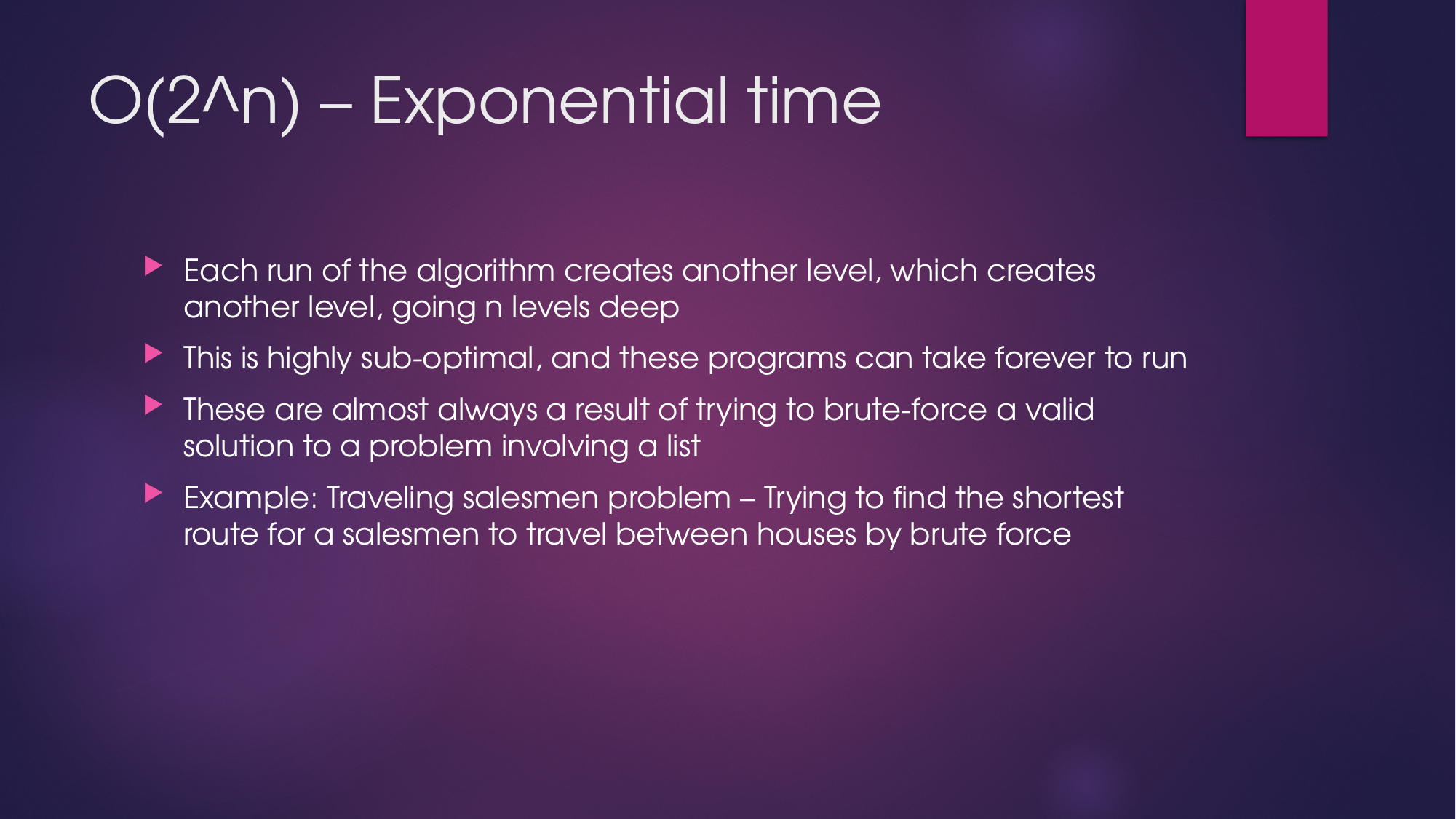

# O(2^n) – Exponential time
Each run of the algorithm creates another level, which creates another level, going n levels deep
This is highly sub-optimal, and these programs can take forever to run
These are almost always a result of trying to brute-force a valid solution to a problem involving a list
Example: Traveling salesmen problem – Trying to find the shortest route for a salesmen to travel between houses by brute force